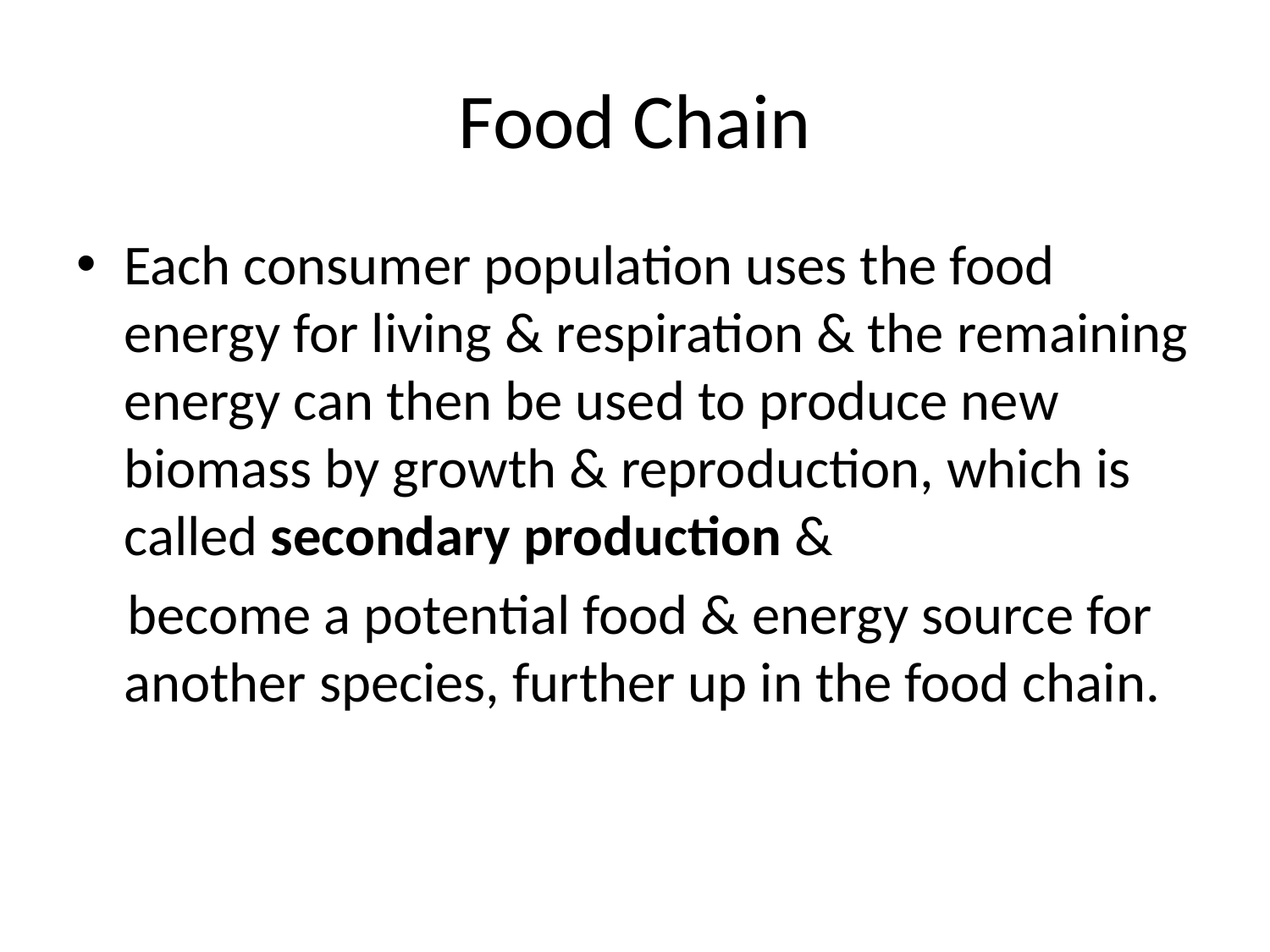

# Food Chain
Each consumer population uses the food energy for living & respiration & the remaining energy can then be used to produce new biomass by growth & reproduction, which is called secondary production &
    become a potential food & energy source for another species, further up in the food chain.